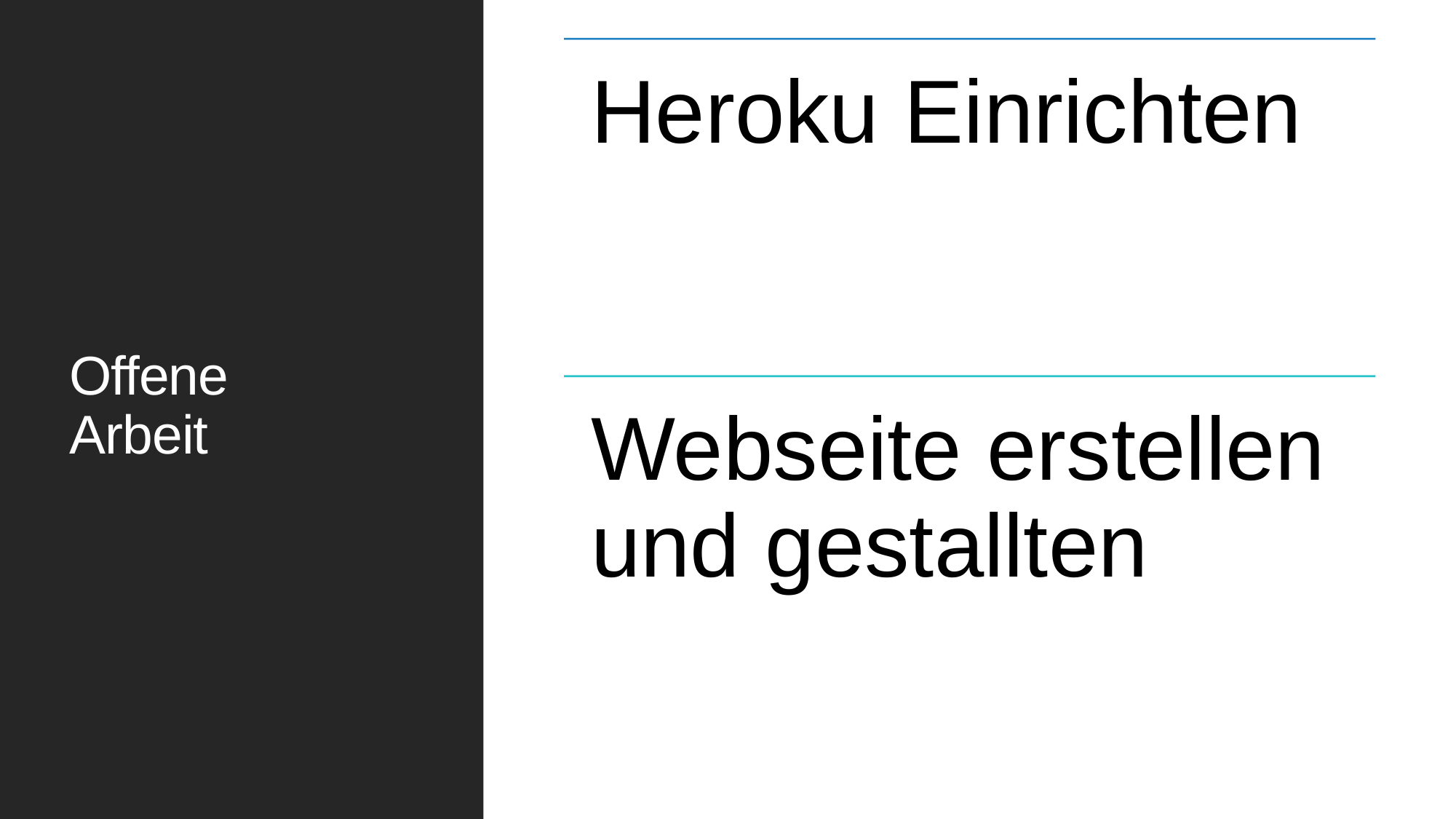

Heroku Einrichten
Webseite erstellen und gestallten
# Offene Arbeit